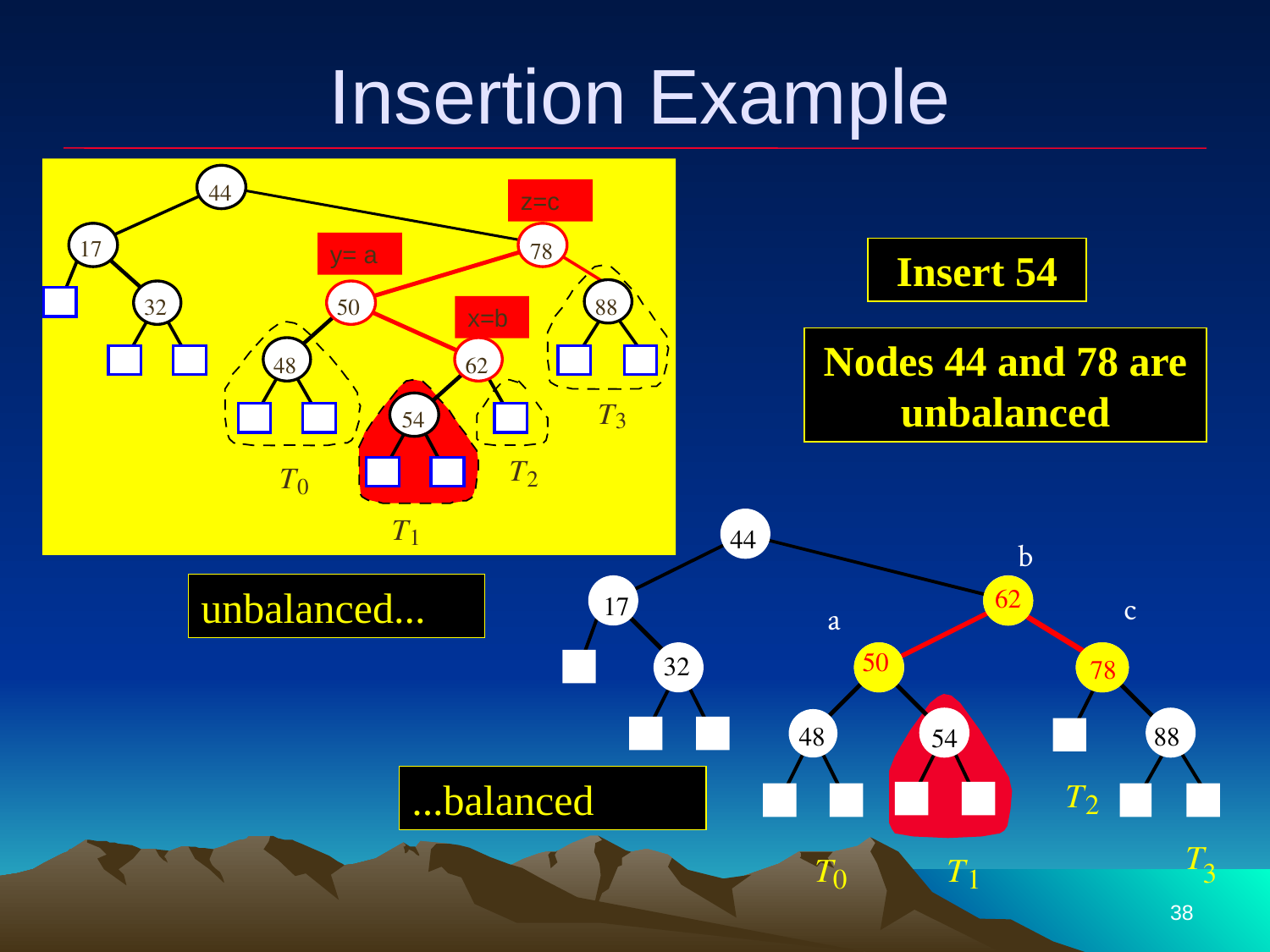

# Insertion Example

44
z=c

y= a
17
78
Insert 54

32
50
88

x=b

Nodes 44 and 78 are unbalanced

48
62

T

54

3

T

T

2
T
1
0

T
1
44
b

unbalanced...

62
c
17
a

50
32

78

48
88
54

...balanced

T

2

T

T
T
1
3
0
38